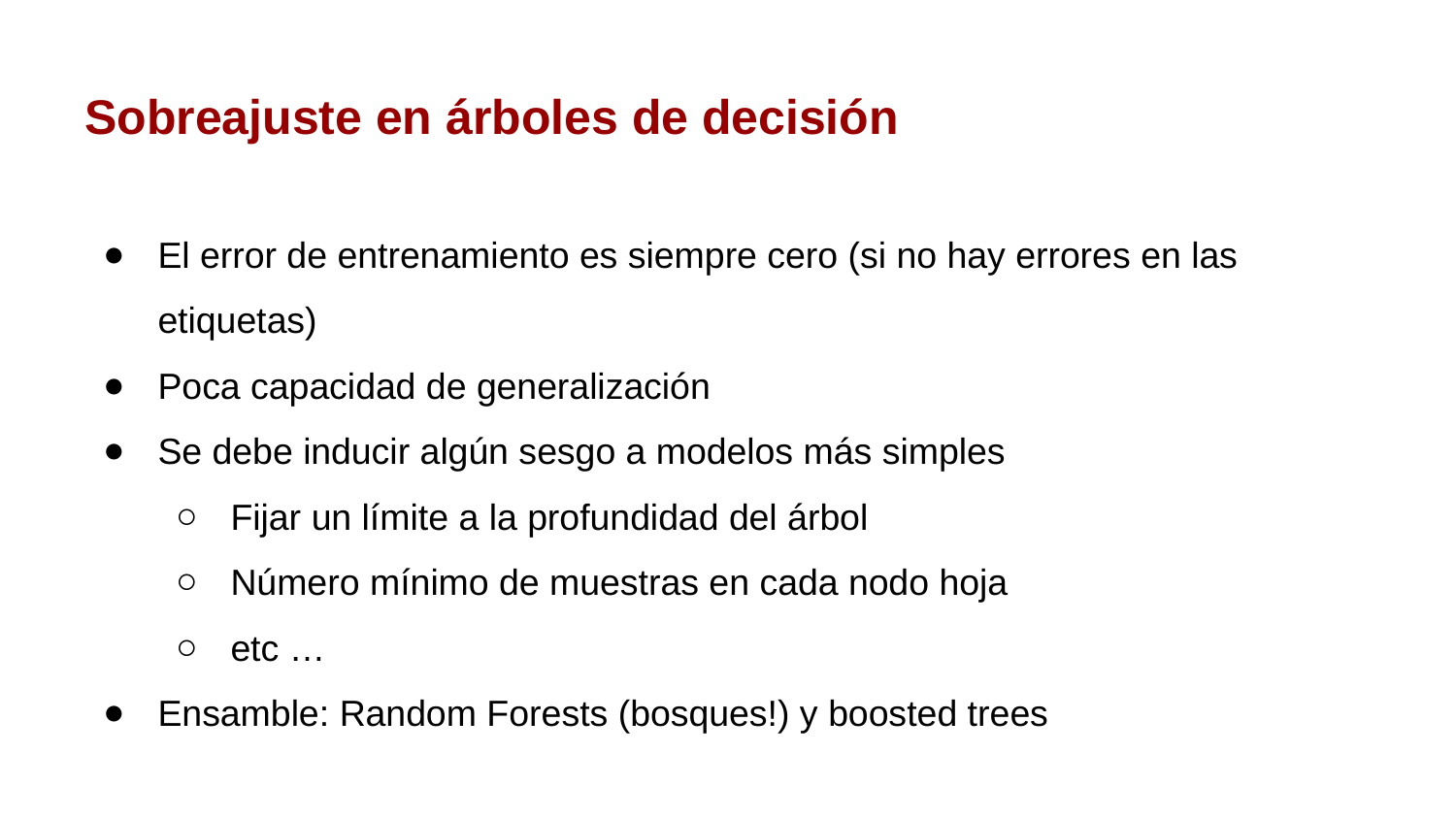

Sobreajuste en árboles de decisión

El error de entrenamiento es siempre cero (si no hay errores en las etiquetas)
Poca capacidad de generalización
Se debe inducir algún sesgo a modelos más simples
Fijar un límite a la profundidad del árbol
Número mínimo de muestras en cada nodo hoja
etc …
Ensamble: Random Forests (bosques!) y boosted trees